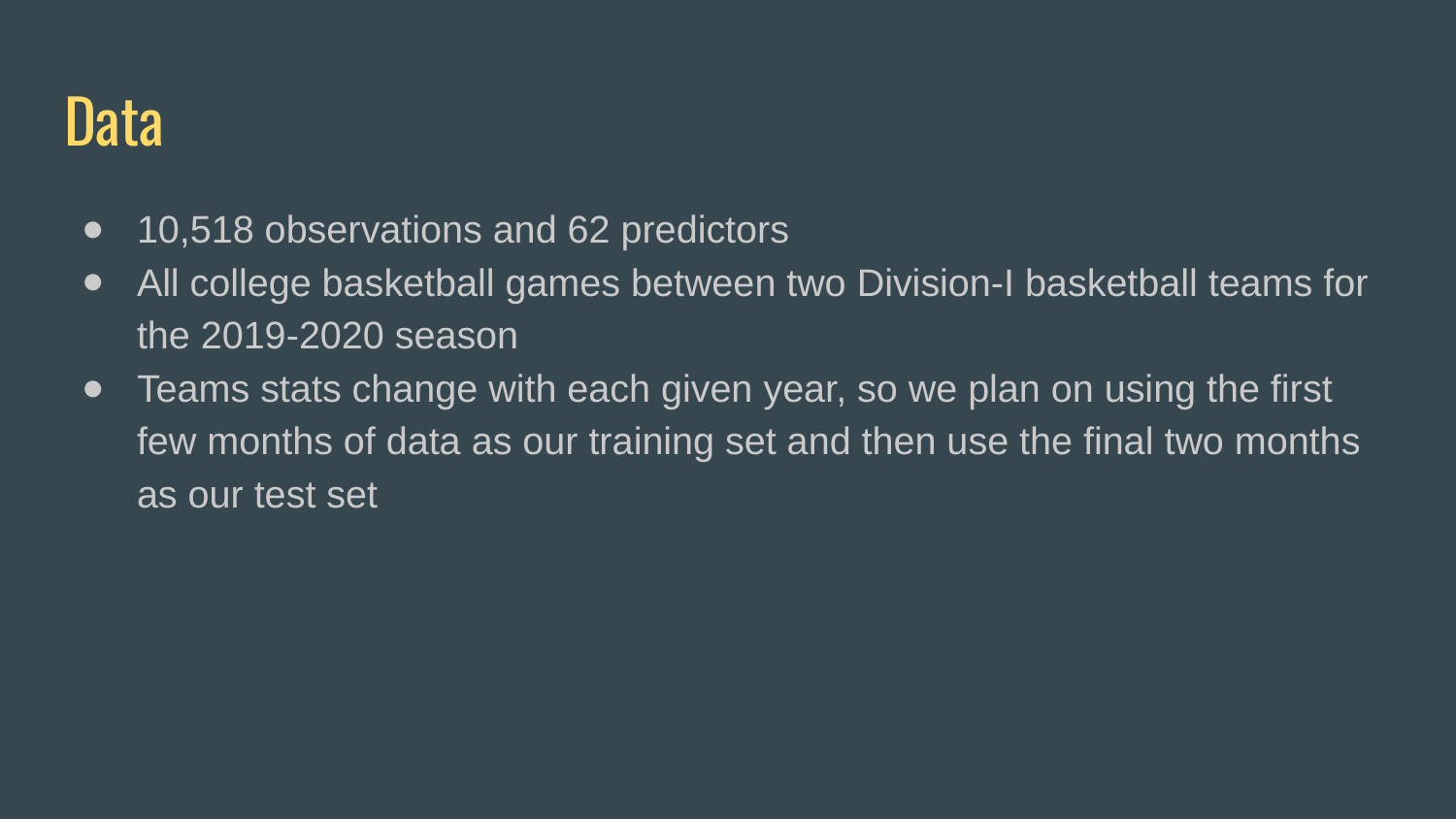

# Data
10,518 observations and 62 predictors
All college basketball games between two Division-I basketball teams for the 2019-2020 season
Teams stats change with each given year, so we plan on using the first few months of data as our training set and then use the final two months as our test set